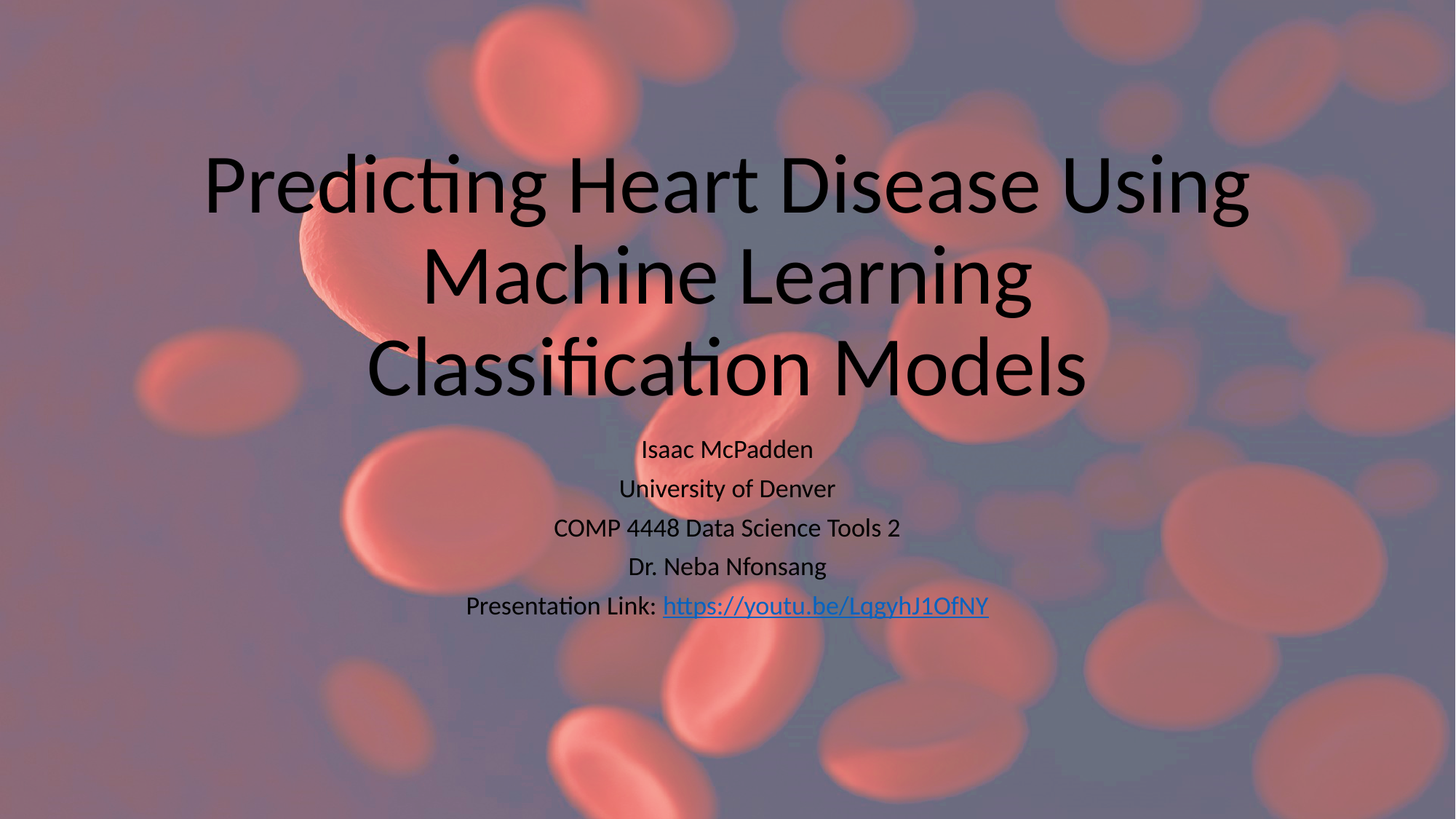

# Predicting Heart Disease Using Machine Learning Classification Models
Isaac McPadden
University of Denver
COMP 4448 Data Science Tools 2
Dr. Neba Nfonsang
Presentation Link: https://youtu.be/LqgyhJ1OfNY